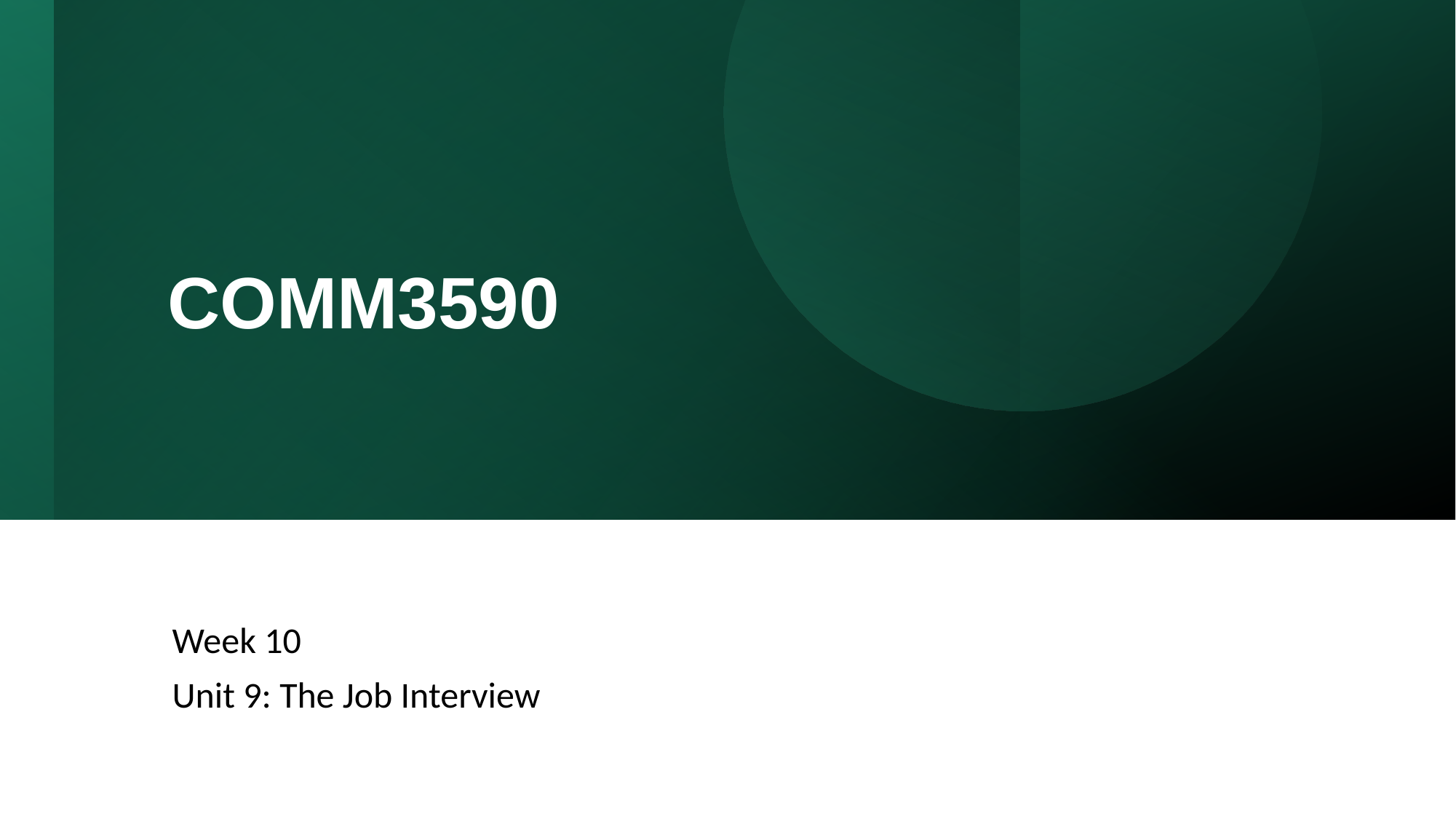

# COMM3590
Week 10
Unit 9: The Job Interview